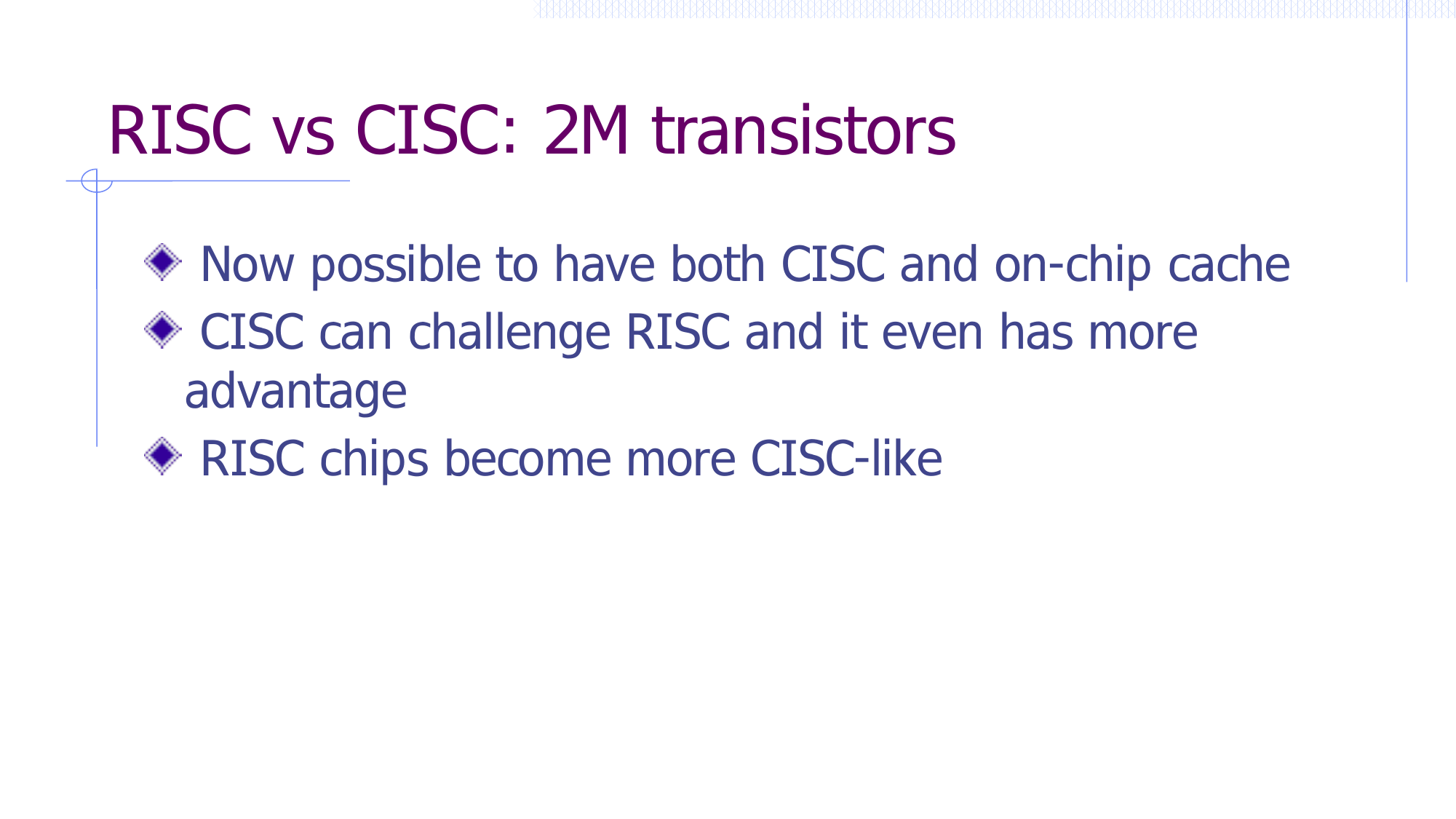

# RISC vs CISC: 2M transistors
 Now possible to have both CISC and on-chip cache
 CISC can challenge RISC and it even has more advantage
 RISC chips become more CISC-like